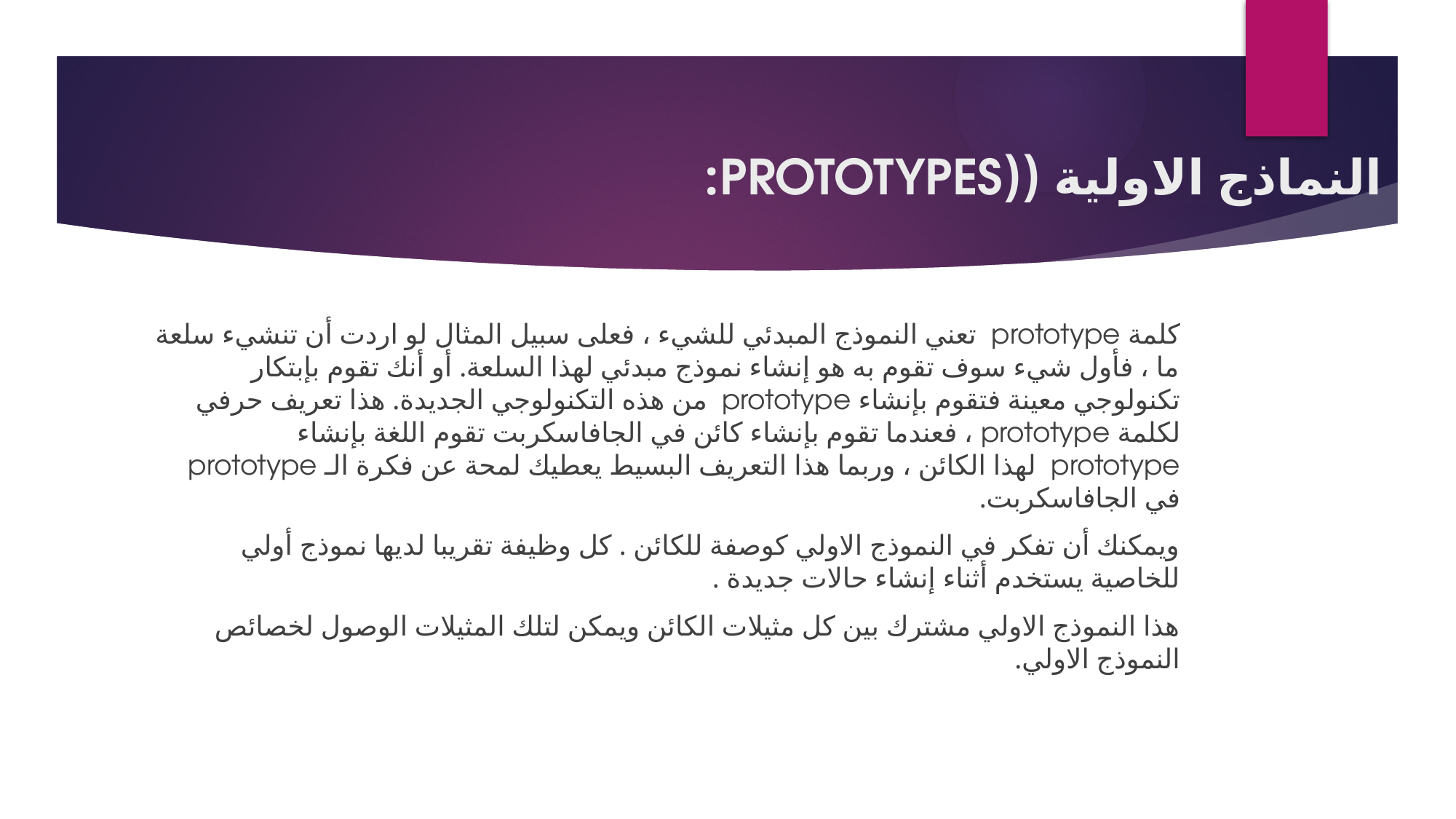

# النماذج الاولية ((PROTOTYPES:
كلمة prototype  تعني النموذج المبدئي للشيء ، فعلى سبيل المثال لو اردت أن تنشيء سلعة ما ، فأول شيء سوف تقوم به هو إنشاء نموذج مبدئي لهذا السلعة. أو أنك تقوم بإبتكار تكنولوجي معينة فتقوم بإنشاء prototype  من هذه التكنولوجي الجديدة. هذا تعريف حرفي لكلمة prototype ، فعندما تقوم بإنشاء كائن في الجافاسكربت تقوم اللغة بإنشاء    prototype  لهذا الكائن ، وربما هذا التعريف البسيط يعطيك لمحة عن فكرة الـ prototype في الجافاسكربت.
ويمكنك أن تفكر في النموذج الاولي كوصفة للكائن . كل وظيفة تقريبا لديها نموذج أولي للخاصية يستخدم أثناء إنشاء حالات جديدة .
هذا النموذج الاولي مشترك بين كل مثيلات الكائن ويمكن لتلك المثيلات الوصول لخصائص النموذج الاولي.